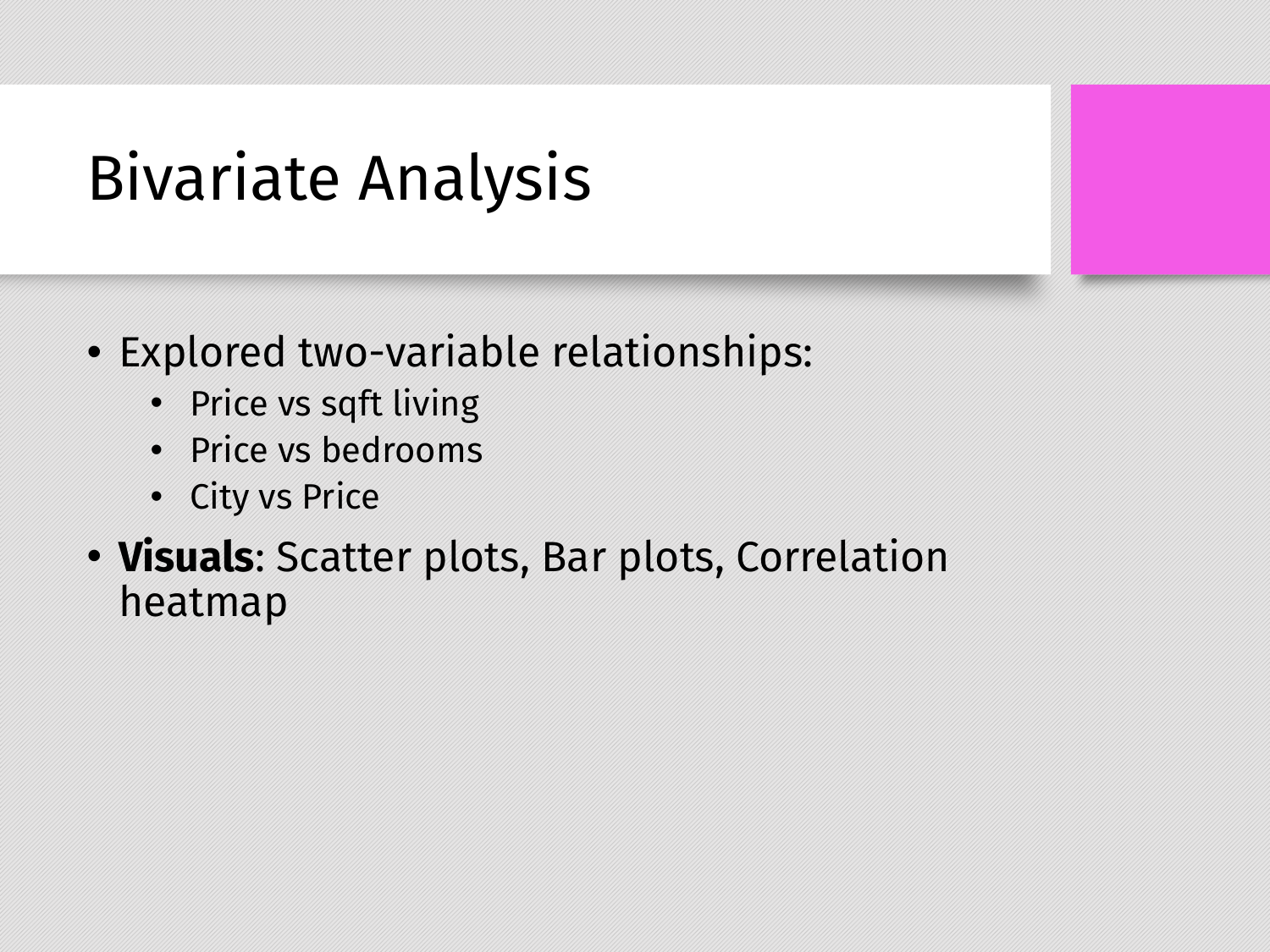

# Bivariate Analysis
Explored two-variable relationships:
Price vs sqft living
Price vs bedrooms
City vs Price
Visuals: Scatter plots, Bar plots, Correlation heatmap